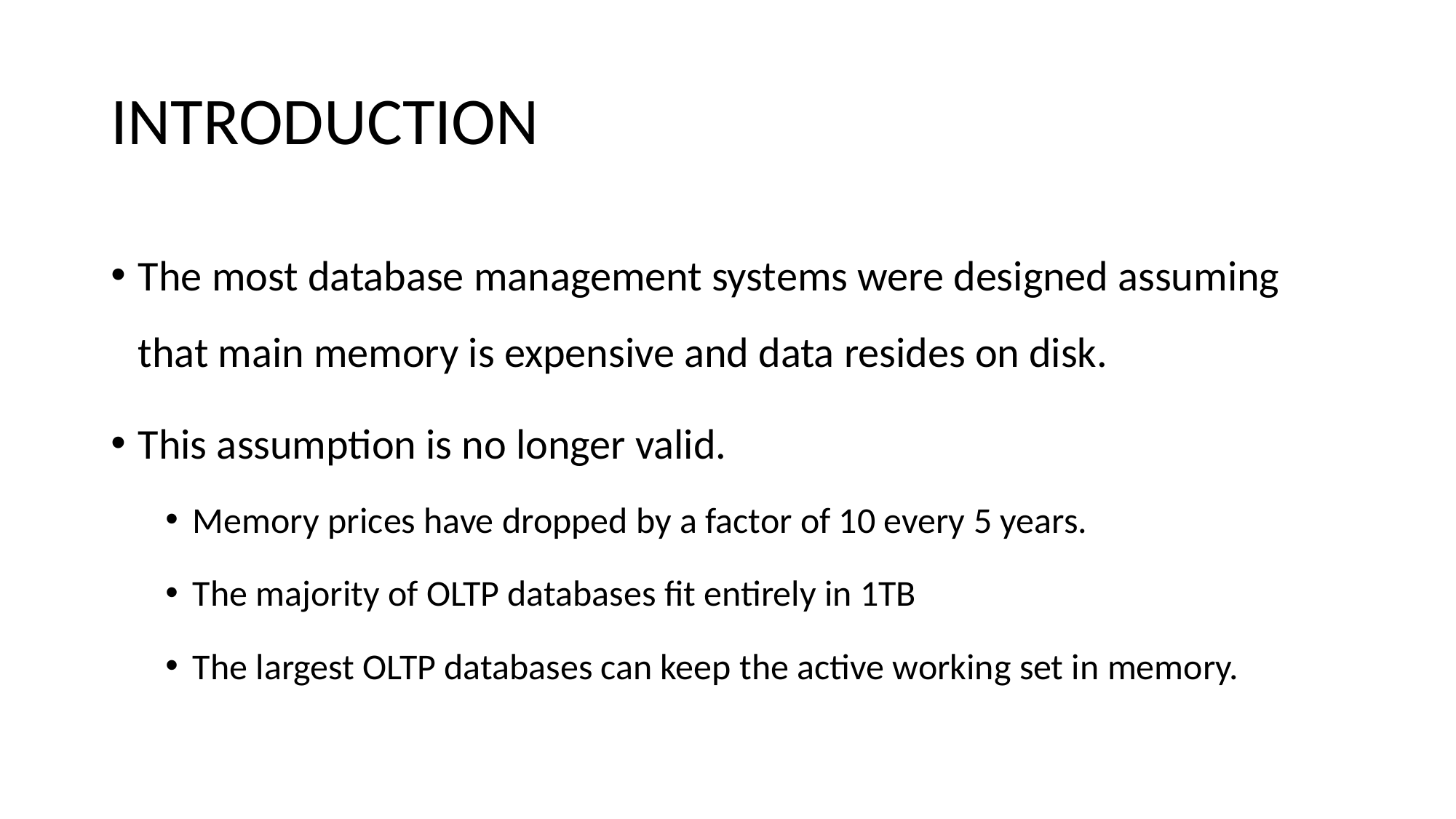

# INTRODUCTION
The most database management systems were designed assuming that main memory is expensive and data resides on disk.
This assumption is no longer valid.
Memory prices have dropped by a factor of 10 every 5 years.
The majority of OLTP databases fit entirely in 1TB
The largest OLTP databases can keep the active working set in memory.